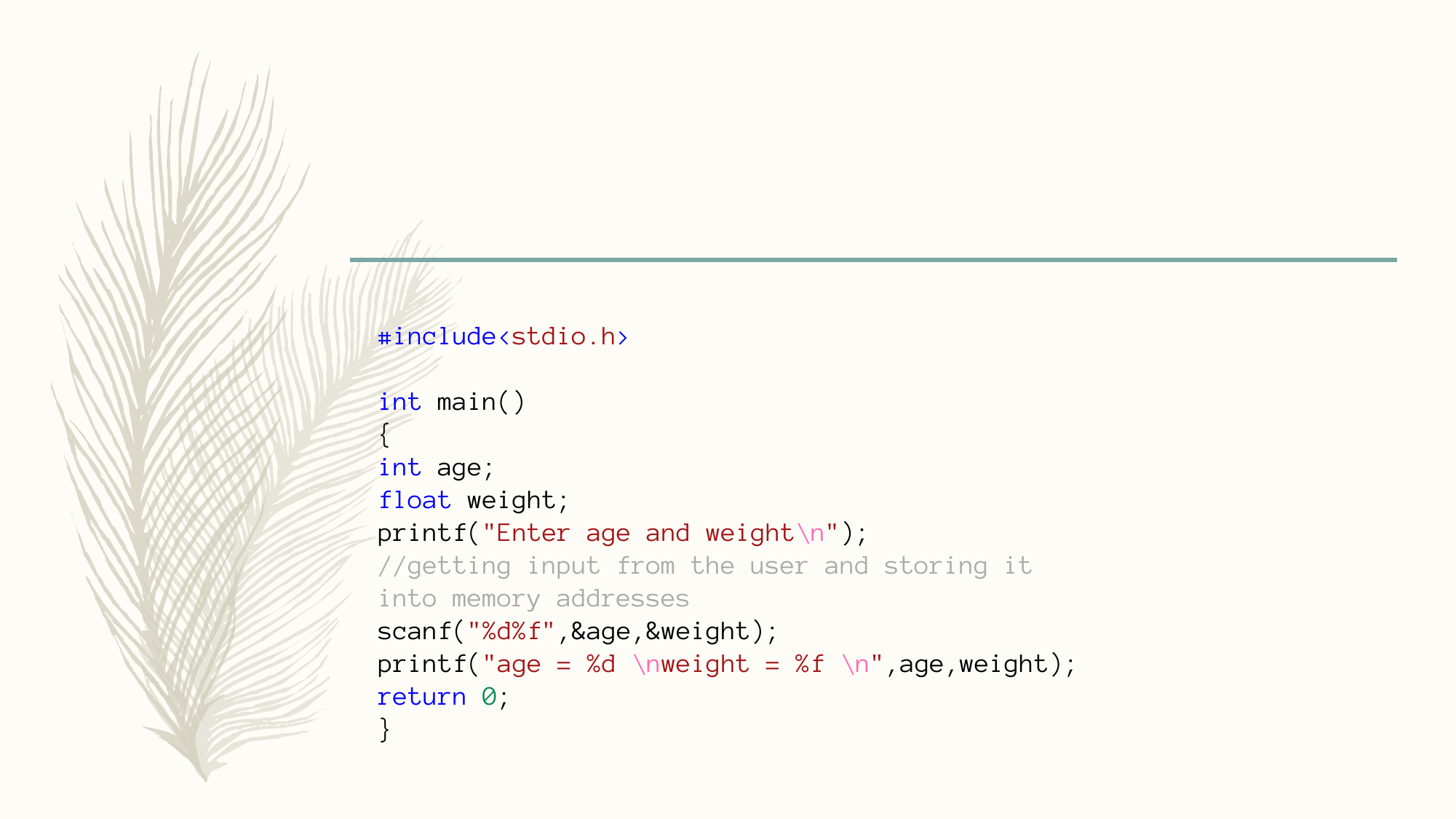

#
#include<stdio.h>
int main()
{
int age;
float weight;
printf("Enter age and weight\n");
//getting input from the user and storing it into memory addresses
scanf("%d%f",&age,&weight);
printf("age = %d \nweight = %f \n",age,weight);
return 0;
}